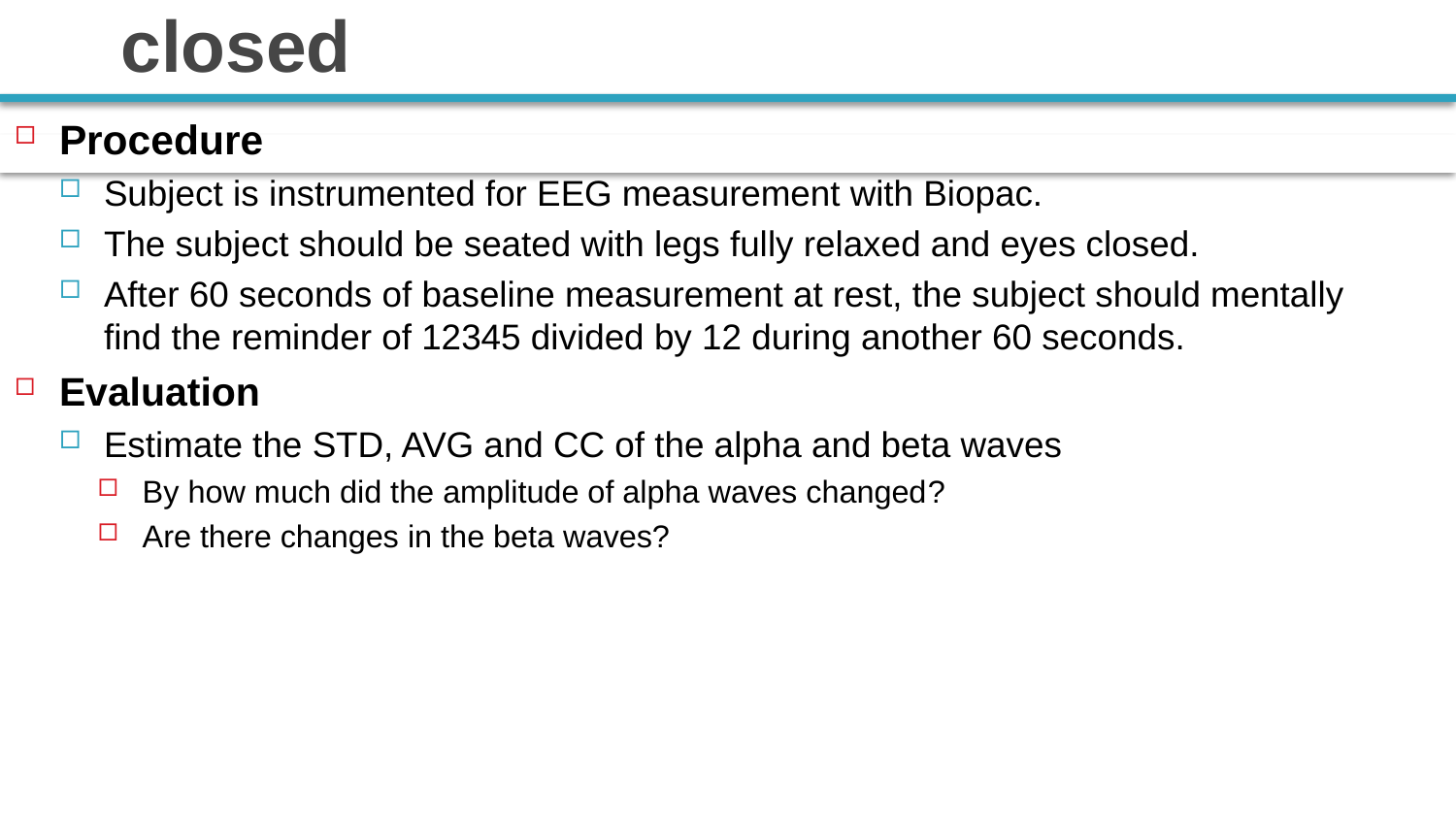

# Exercice 4: Mental math with eyes closed
Procedure
Subject is instrumented for EEG measurement with Biopac.
The subject should be seated with legs fully relaxed and eyes closed.
After 60 seconds of baseline measurement at rest, the subject should mentally find the reminder of 12345 divided by 12 during another 60 seconds.
Evaluation
Estimate the STD, AVG and CC of the alpha and beta waves
By how much did the amplitude of alpha waves changed?
Are there changes in the beta waves?